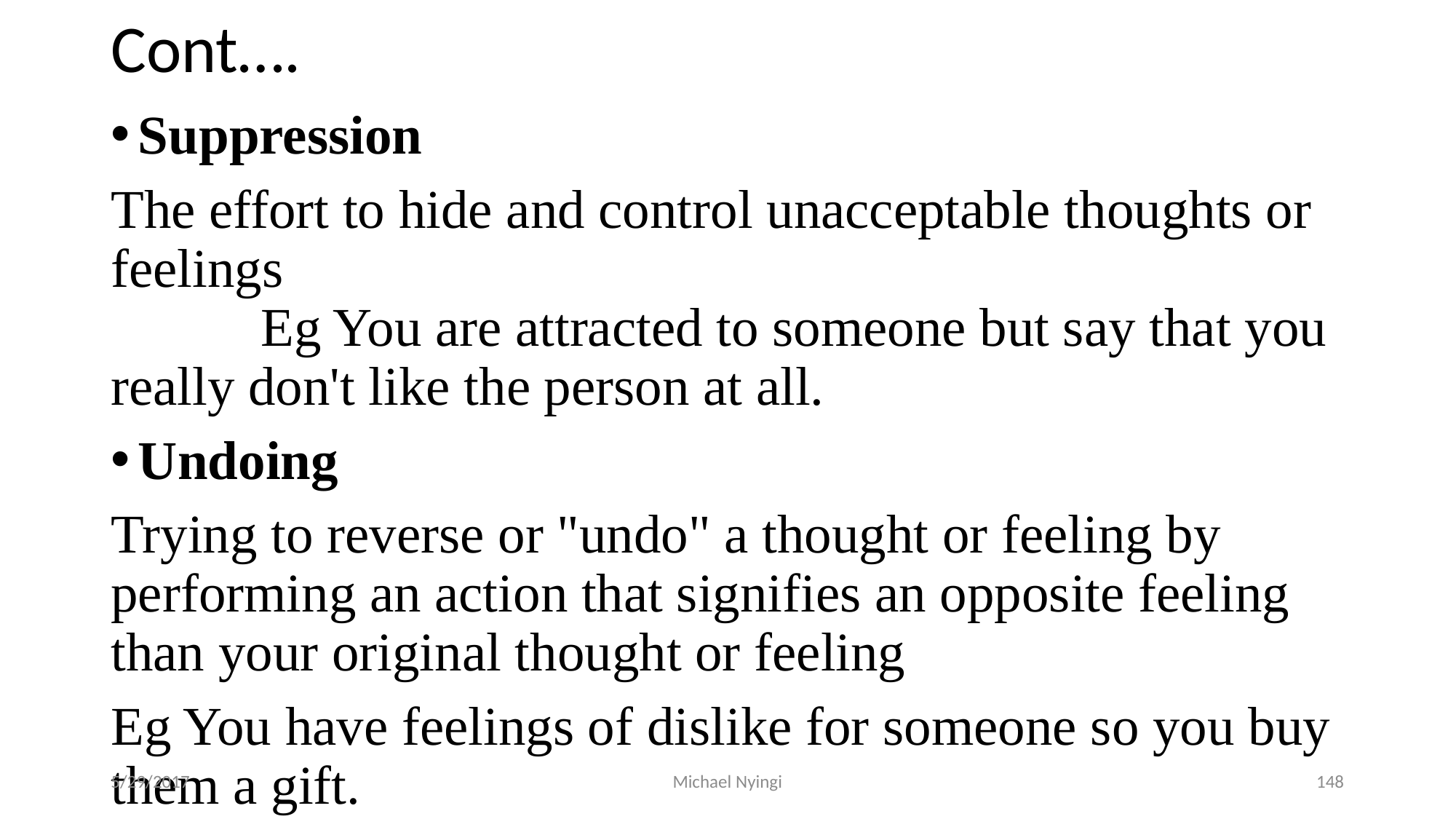

# Cont….
Suppression
The effort to hide and control unacceptable thoughts or feelings                                                                                         Eg You are attracted to someone but say that you really don't like the person at all.
Undoing
Trying to reverse or "undo" a thought or feeling by performing an action that signifies an opposite feeling than your original thought or feeling
Eg You have feelings of dislike for someone so you buy them a gift.

5/29/2017
Michael Nyingi
148